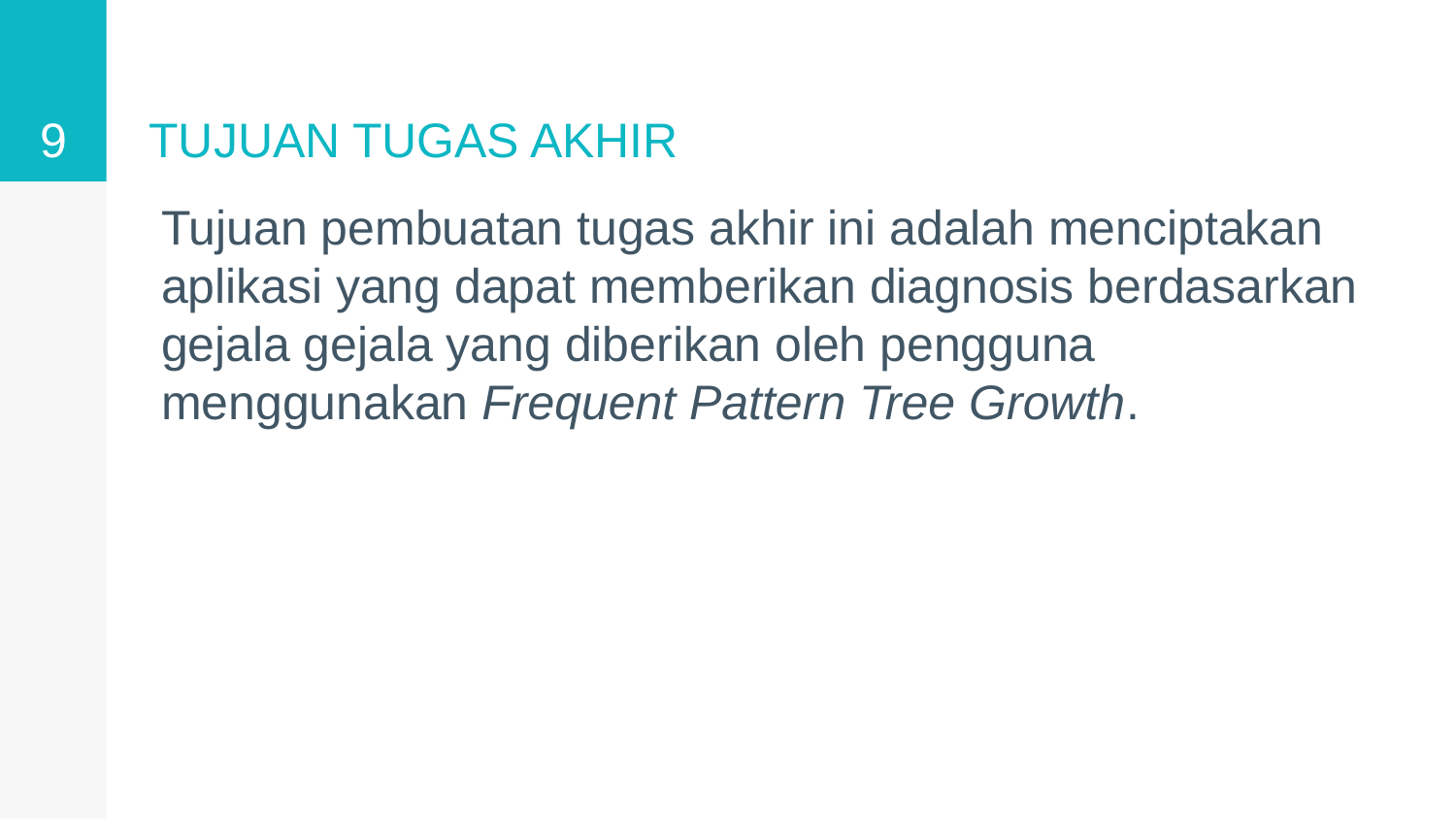

9
# TUJUAN TUGAS AKHIR
Tujuan pembuatan tugas akhir ini adalah menciptakan aplikasi yang dapat memberikan diagnosis berdasarkan gejala gejala yang diberikan oleh pengguna menggunakan Frequent Pattern Tree Growth.